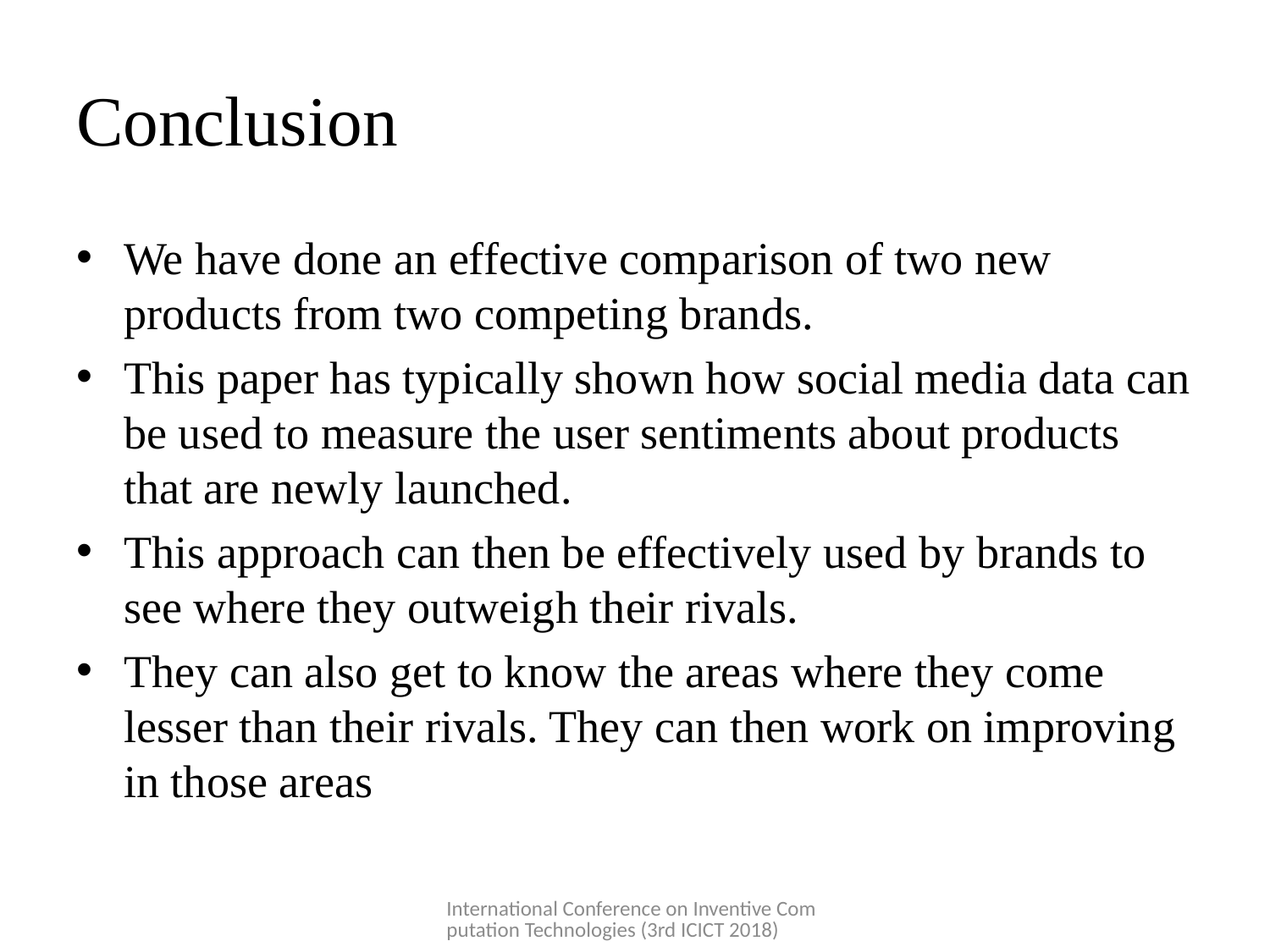

# Conclusion
We have done an effective comparison of two new products from two competing brands.
This paper has typically shown how social media data can be used to measure the user sentiments about products that are newly launched.
This approach can then be effectively used by brands to see where they outweigh their rivals.
They can also get to know the areas where they come lesser than their rivals. They can then work on improving in those areas
International Conference on Inventive Computation Technologies (3rd ICICT 2018)